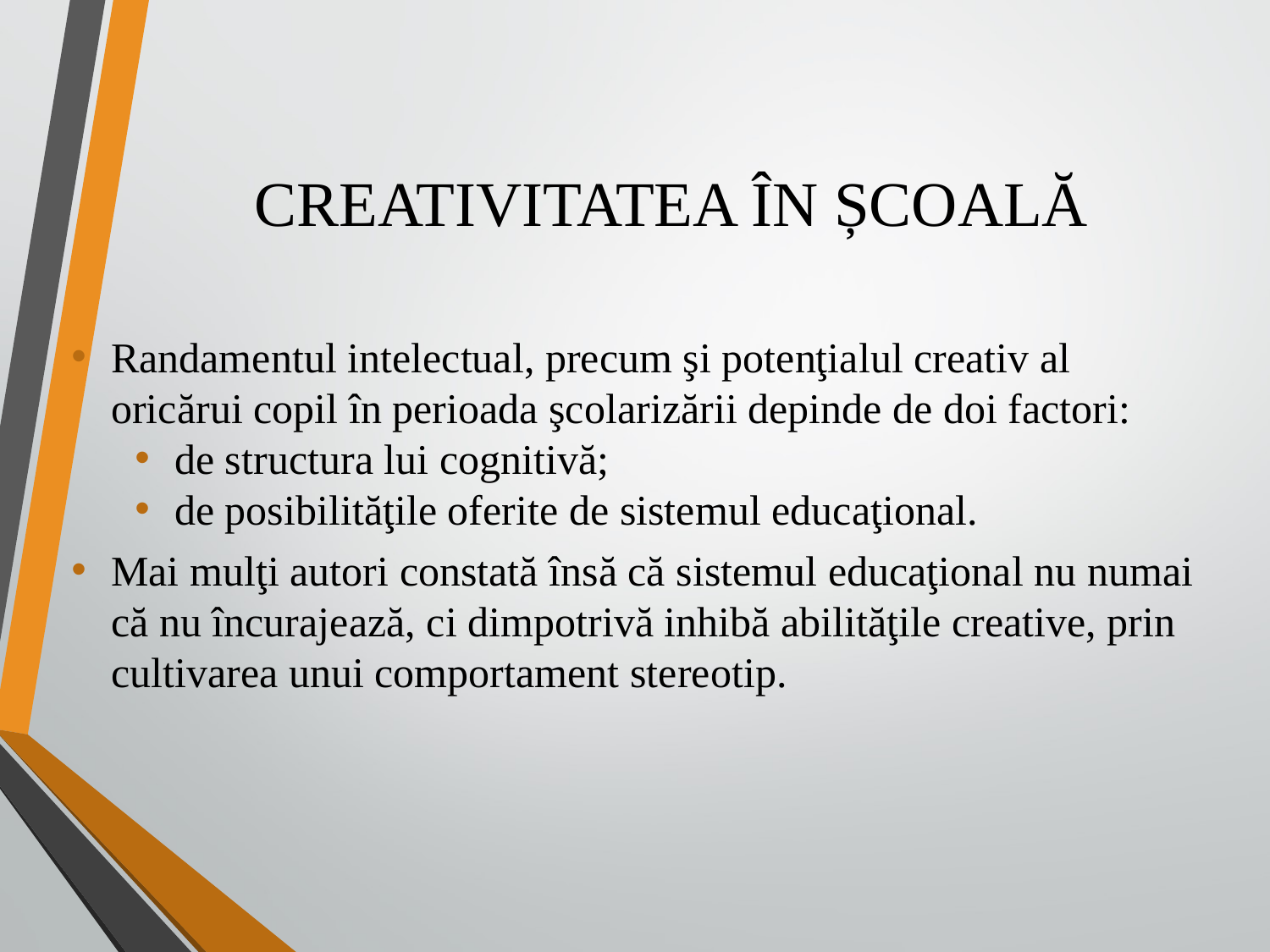

CREATIVITATEA ÎN ȘCOALĂ
Randamentul intelectual, precum şi potenţialul creativ al oricărui copil în perioada şcolarizării depinde de doi factori:
de structura lui cognitivă;
de posibilităţile oferite de sistemul educaţional.
Mai mulţi autori constată însă că sistemul educaţional nu numai că nu încurajează, ci dimpotrivă inhibă abilităţile creative, prin cultivarea unui comportament stereotip.